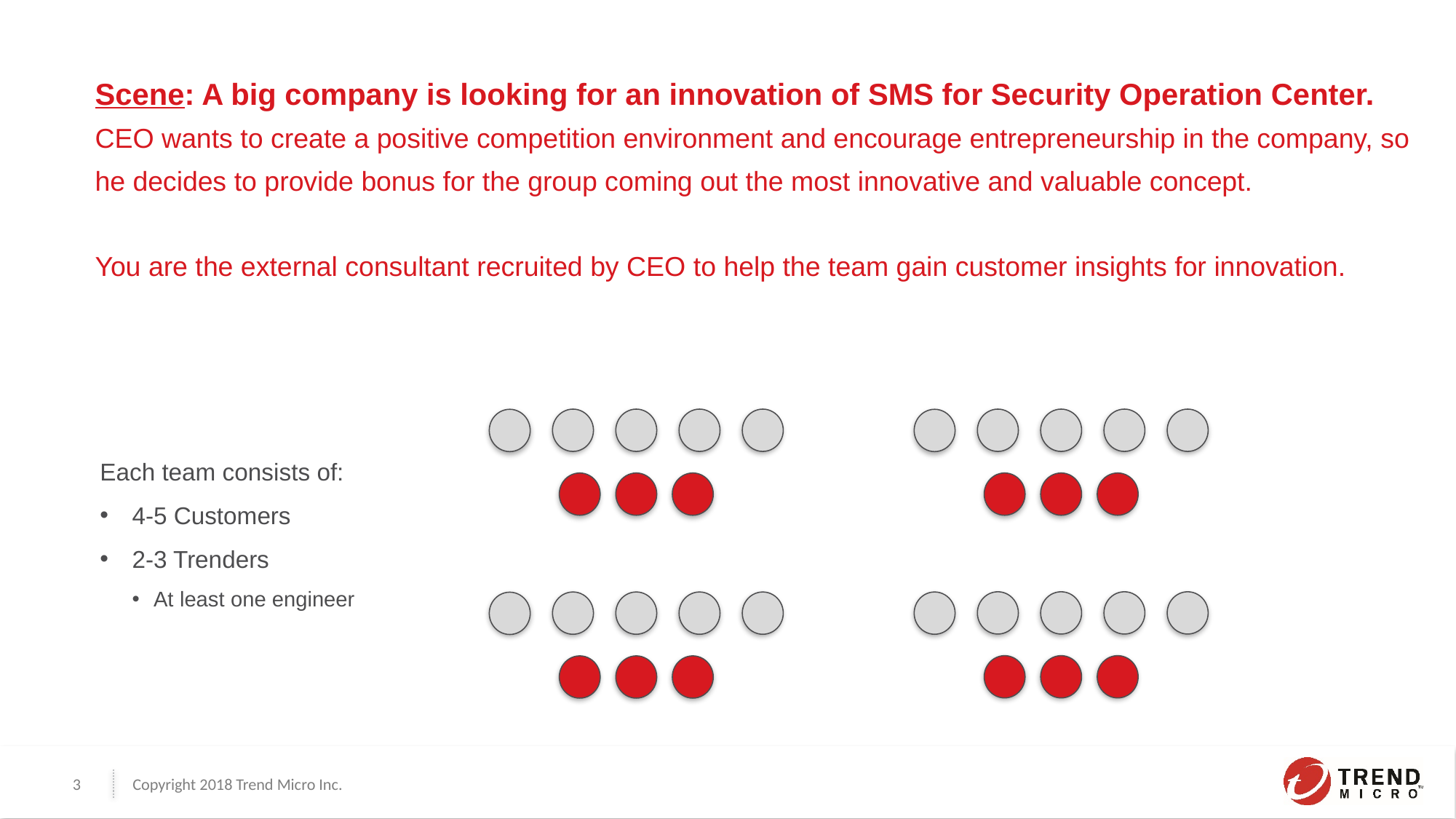

# Scene: A big company is looking for an innovation of SMS for Security Operation Center. CEO wants to create a positive competition environment and encourage entrepreneurship in the company, so he decides to provide bonus for the group coming out the most innovative and valuable concept. You are the external consultant recruited by CEO to help the team gain customer insights for innovation.

Each team consists of:
4-5 Customers
2-3 Trenders
At least one engineer